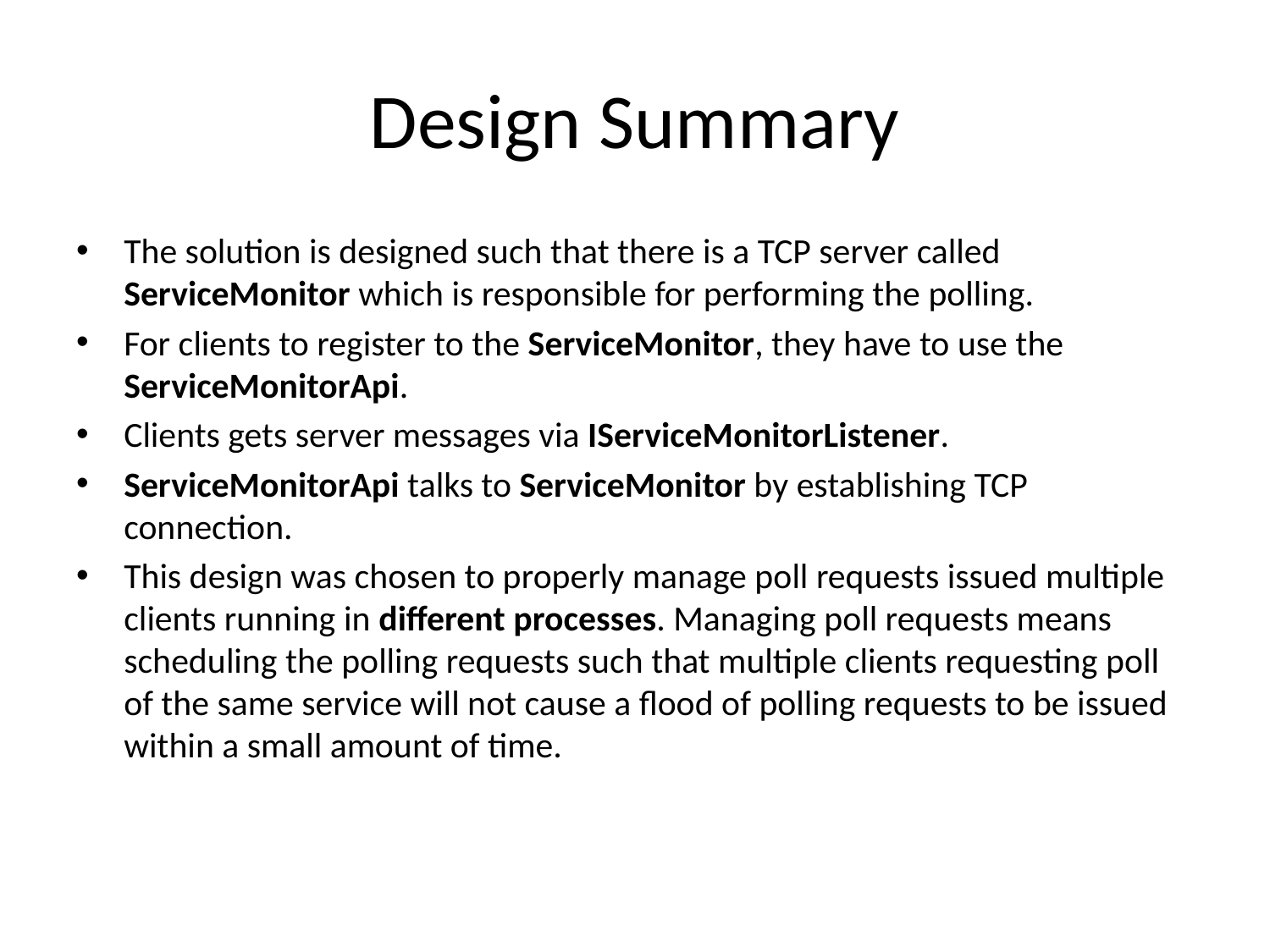

# Design Summary
The solution is designed such that there is a TCP server called ServiceMonitor which is responsible for performing the polling.
For clients to register to the ServiceMonitor, they have to use the ServiceMonitorApi.
Clients gets server messages via IServiceMonitorListener.
ServiceMonitorApi talks to ServiceMonitor by establishing TCP connection.
This design was chosen to properly manage poll requests issued multiple clients running in different processes. Managing poll requests means scheduling the polling requests such that multiple clients requesting poll of the same service will not cause a flood of polling requests to be issued within a small amount of time.